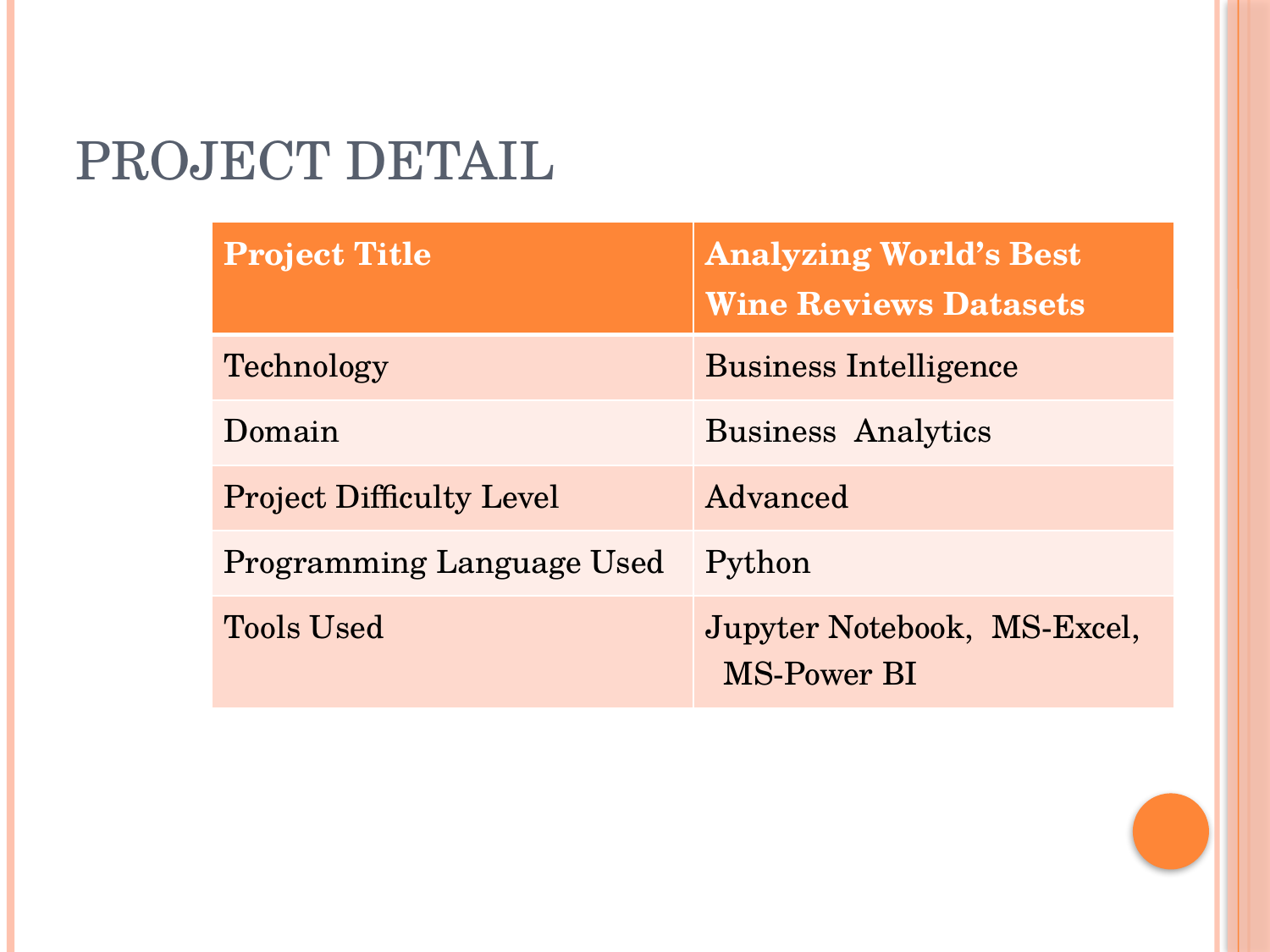

# Project Detail
| Project Title | Analyzing World’s Best Wine Reviews Datasets |
| --- | --- |
| Technology | Business Intelligence |
| Domain | Business Analytics |
| Project Difficulty Level | Advanced |
| Programming Language Used | Python |
| Tools Used | Jupyter Notebook, MS-Excel, MS-Power BI |